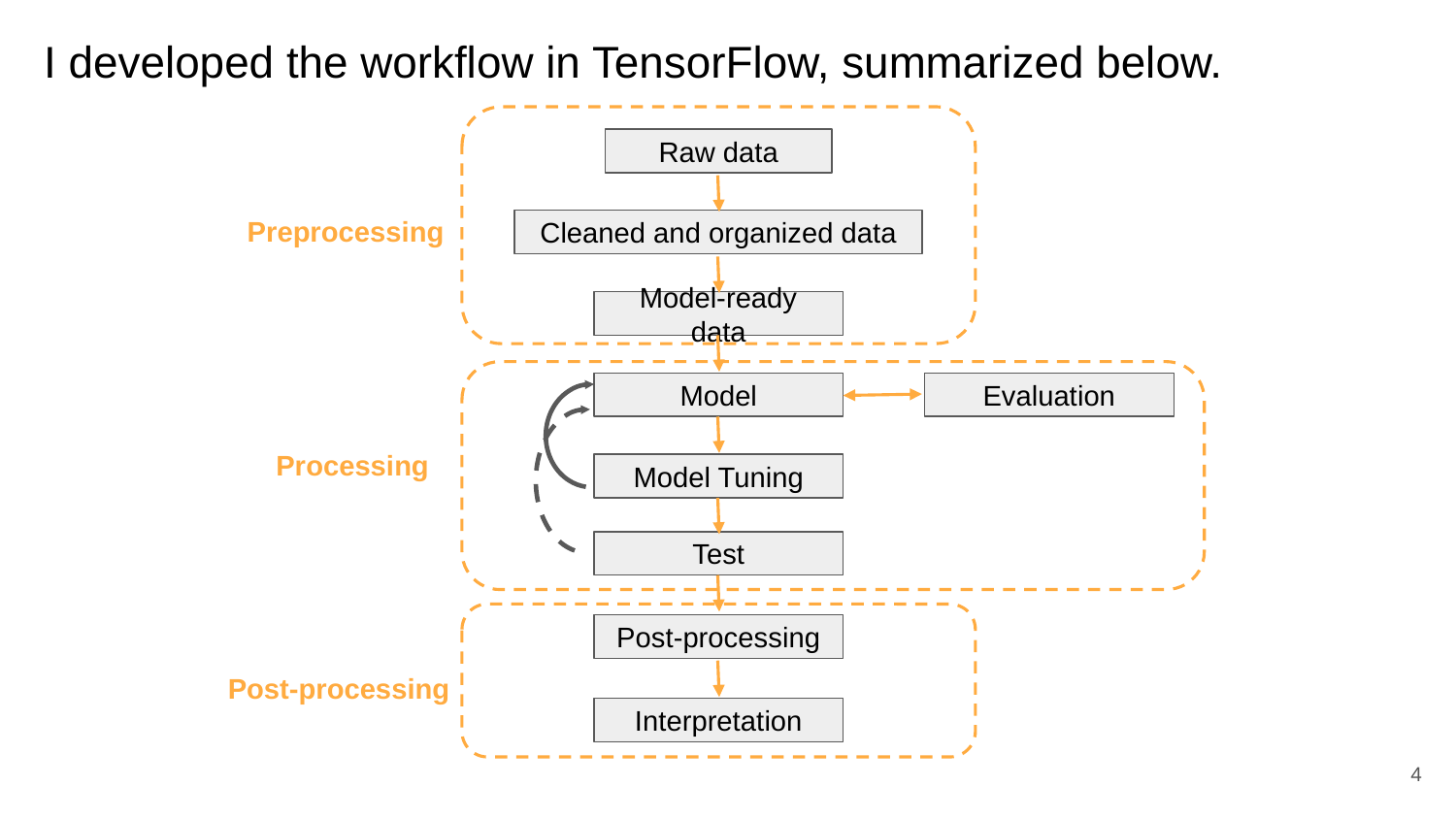

# I developed the workflow in TensorFlow, summarized below.

Raw data
Cleaned and organized data
Model-ready data
Evaluation
Model
Model Tuning
Test
Post-processing
Interpretation
Preprocessing

Processing

Post-processing
4